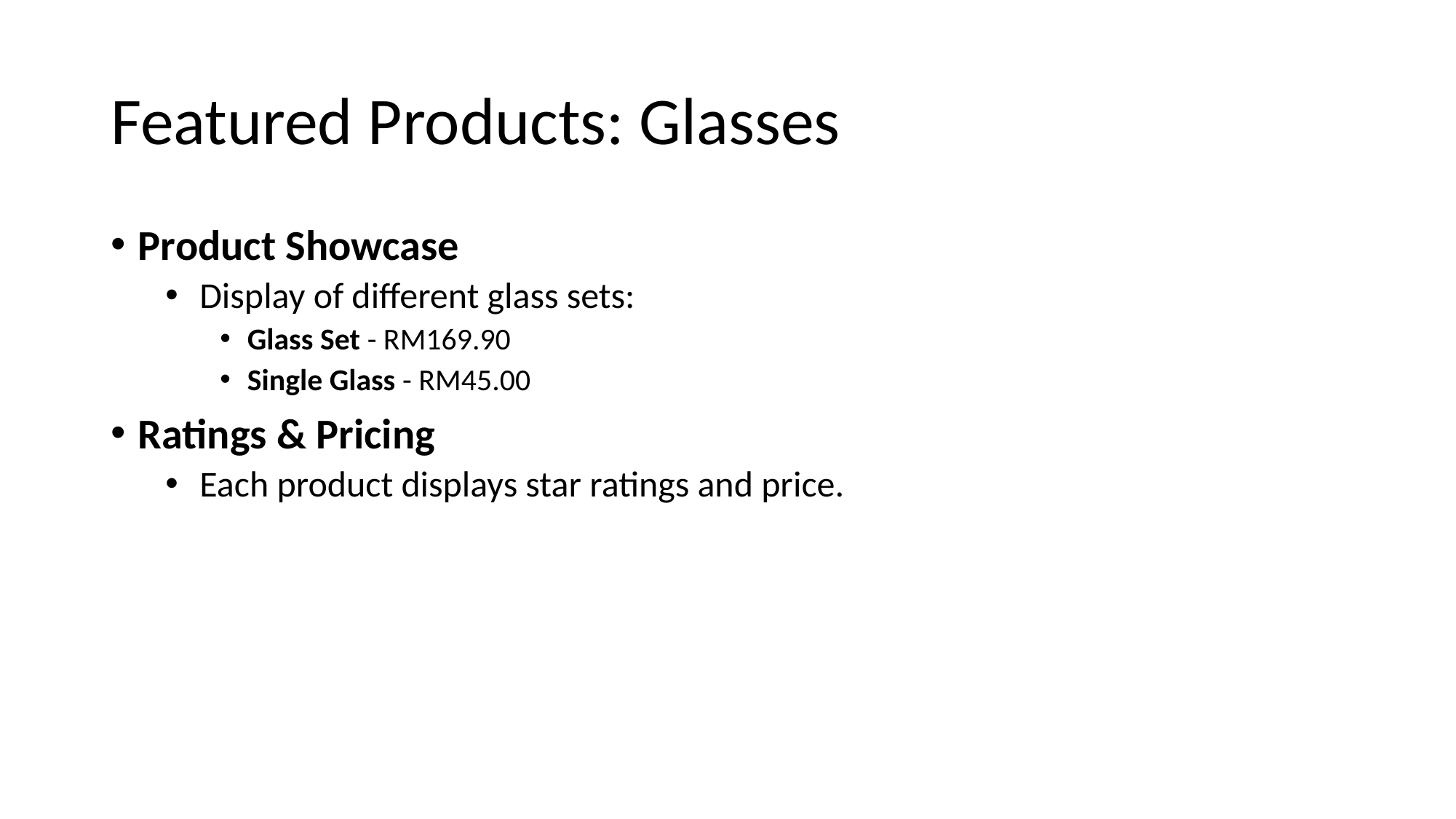

# Featured Products: Glasses
Product Showcase
Display of different glass sets:
Glass Set - RM169.90
Single Glass - RM45.00
Ratings & Pricing
Each product displays star ratings and price.